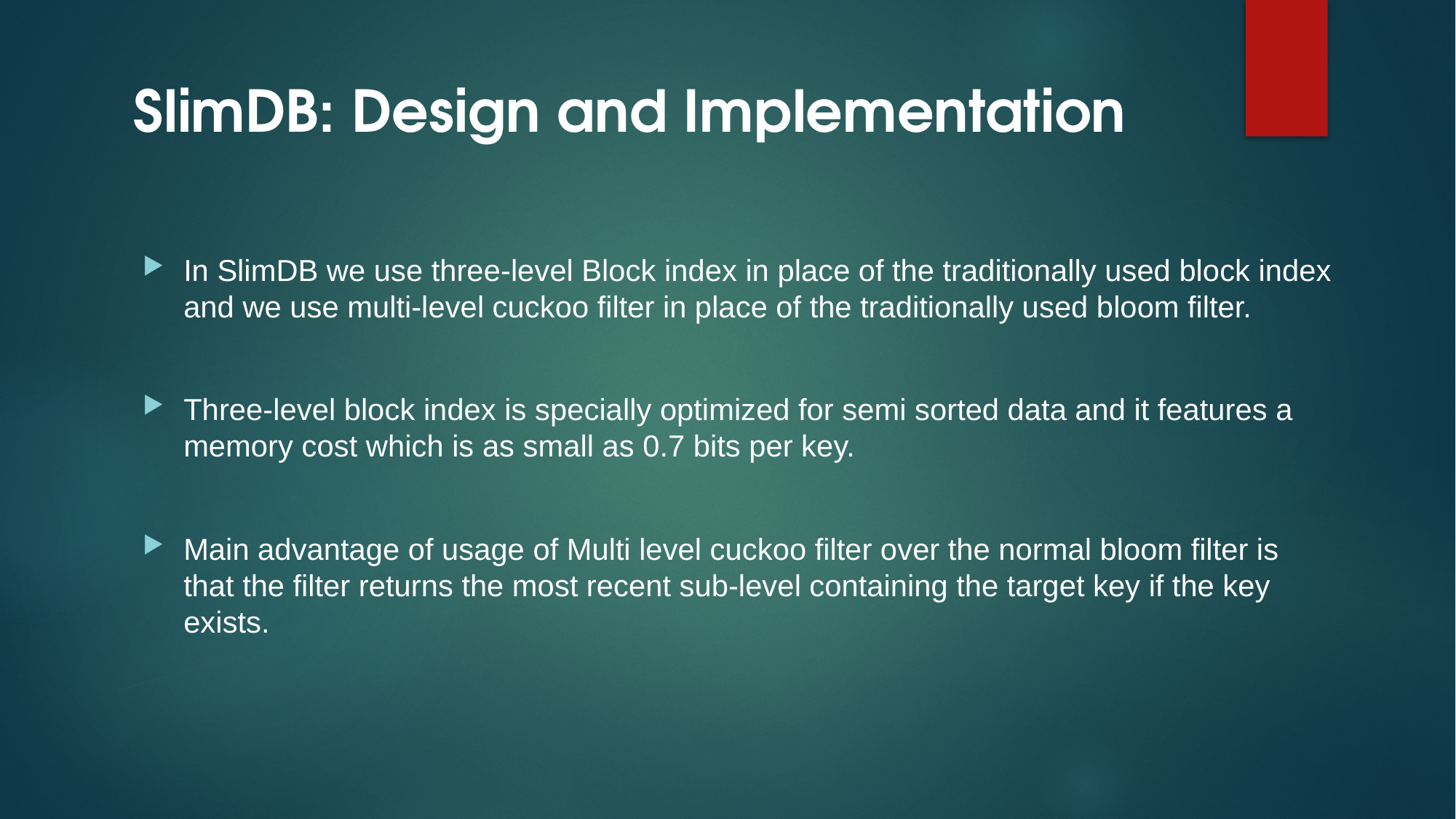

# SlimDB: Design and Implementation
In SlimDB we use three-level Block index in place of the traditionally used block index and we use multi-level cuckoo filter in place of the traditionally used bloom filter.

Three-level block index is specially optimized for semi sorted data and it features a memory cost which is as small as 0.7 bits per key.

Main advantage of usage of Multi level cuckoo filter over the normal bloom filter is that the filter returns the most recent sub-level containing the target key if the key exists.